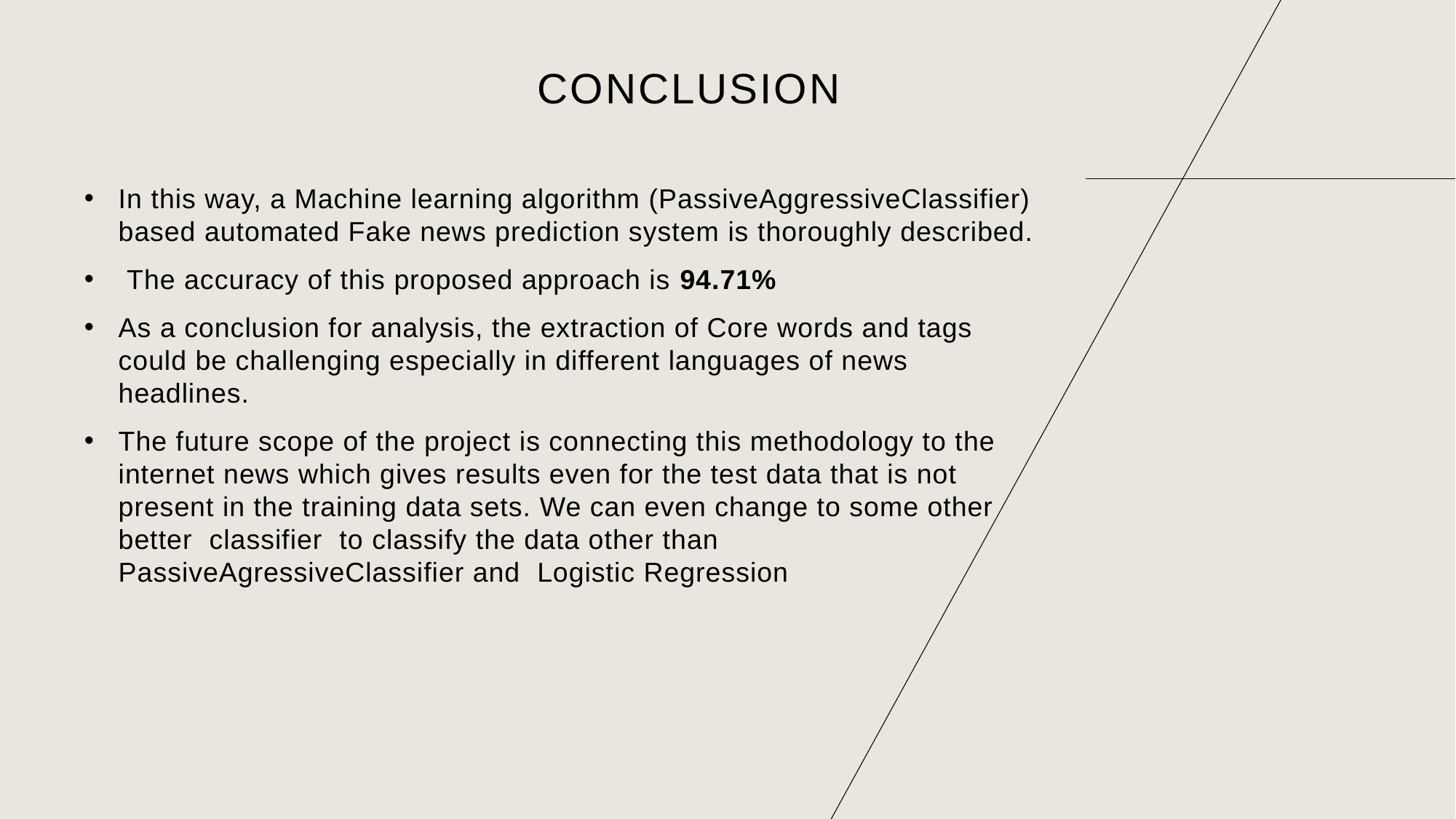

# conclusion
In this way, a Machine learning algorithm (PassiveAggressiveClassifier) based automated Fake news prediction system is thoroughly described.
 The accuracy of this proposed approach is 94.71%
As a conclusion for analysis, the extraction of Core words and tags could be challenging especially in different languages of news headlines.
The future scope of the project is connecting this methodology to the internet news which gives results even for the test data that is not present in the training data sets. We can even change to some other better  classifier  to classify the data other than PassiveAgressiveClassifier and  Logistic Regression